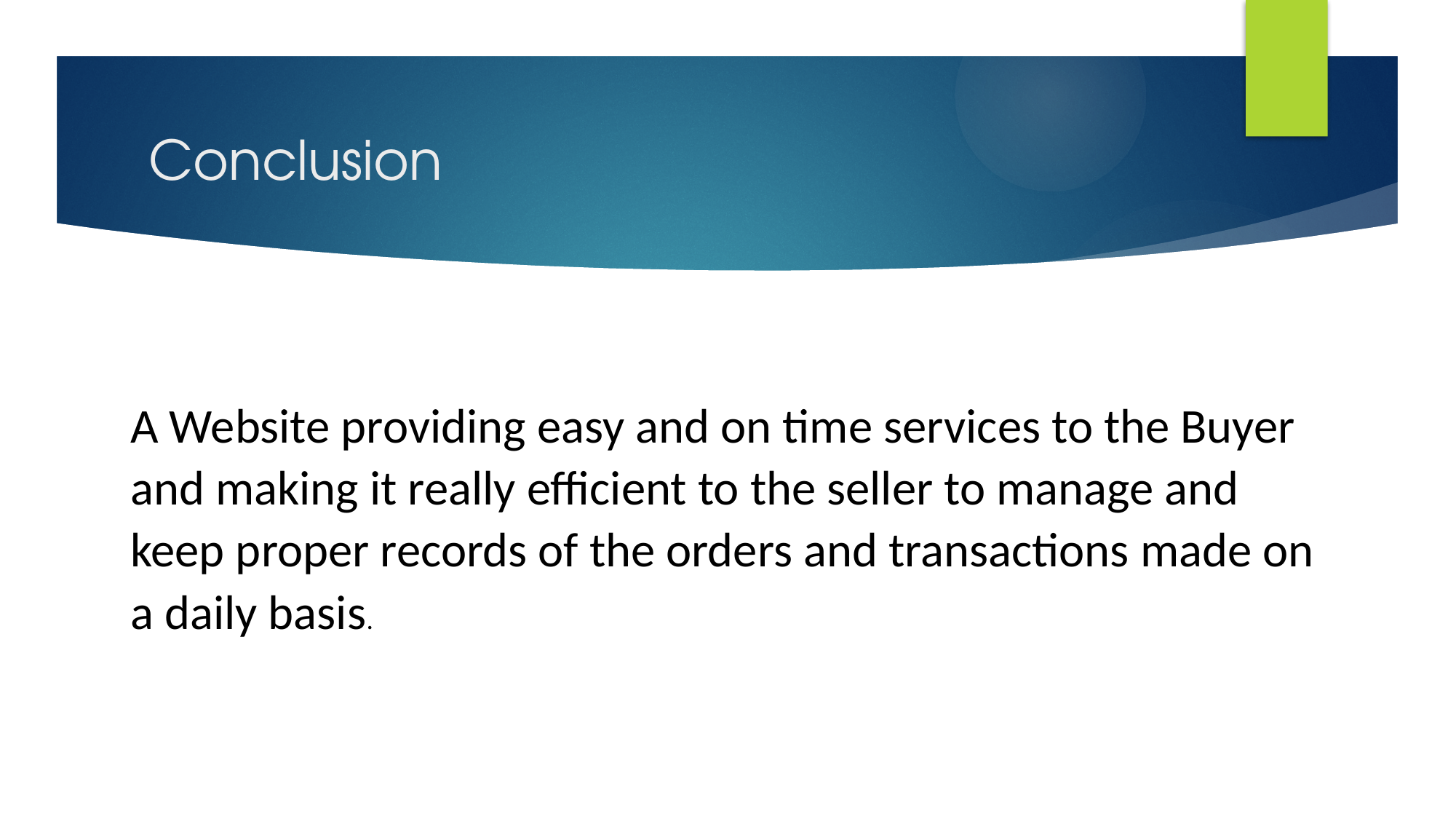

# Conclusion

A Website providing easy and on time services to the Buyer and making it really efficient to the seller to manage and keep proper records of the orders and transactions made on a daily basis.